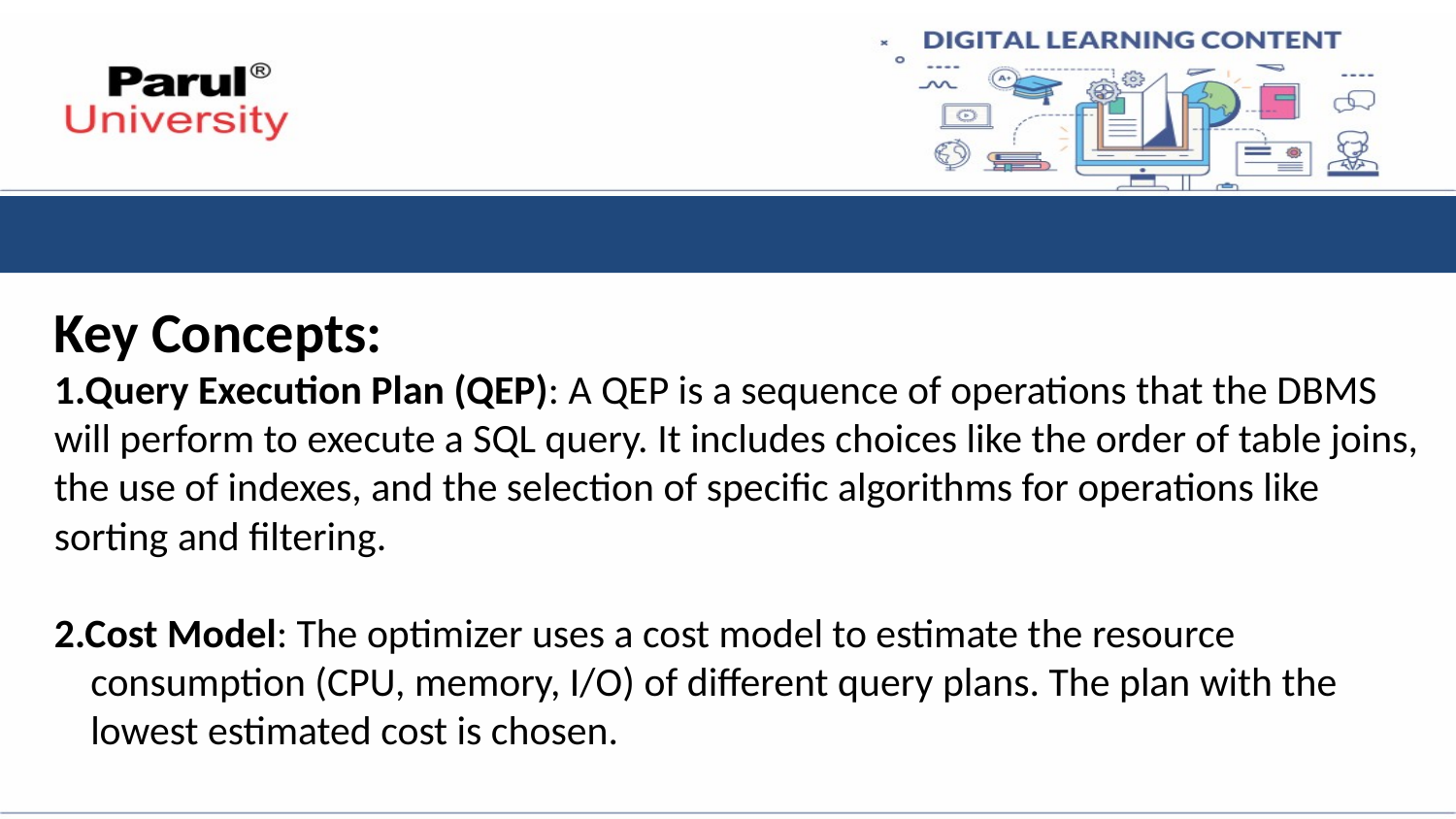

Key Concepts:
1.Query Execution Plan (QEP): A QEP is a sequence of operations that the DBMS will perform to execute a SQL query. It includes choices like the order of table joins, the use of indexes, and the selection of specific algorithms for operations like sorting and filtering.

2.Cost Model: The optimizer uses a cost model to estimate the resource consumption (CPU, memory, I/O) of different query plans. The plan with the lowest estimated cost is chosen.